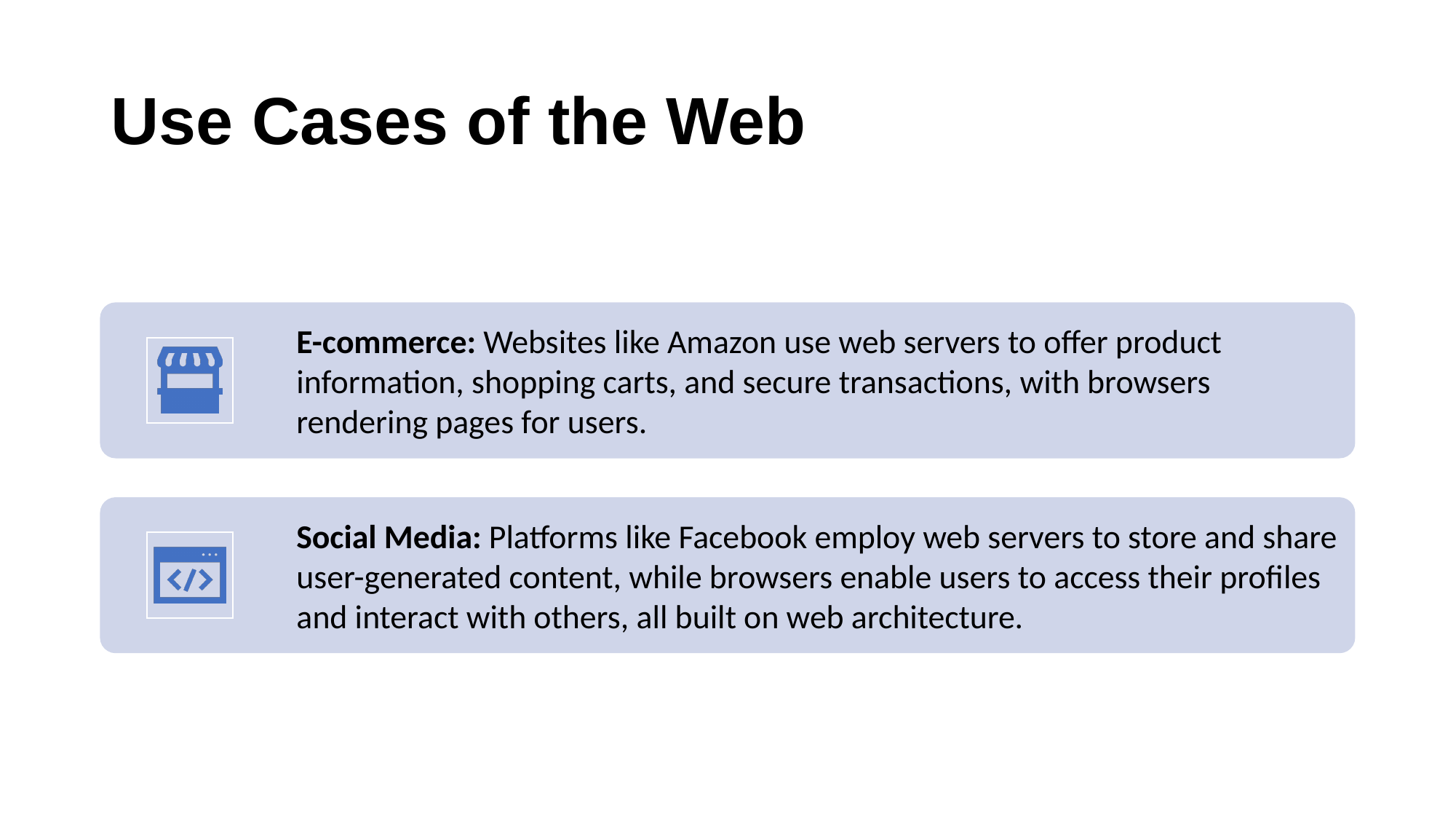

# Use Cases of the Web
E-commerce: Websites like Amazon use web servers to offer product information, shopping carts, and secure transactions, with browsers rendering pages for users.
Social Media: Platforms like Facebook employ web servers to store and share user-generated content, while browsers enable users to access their profiles and interact with others, all built on web architecture.